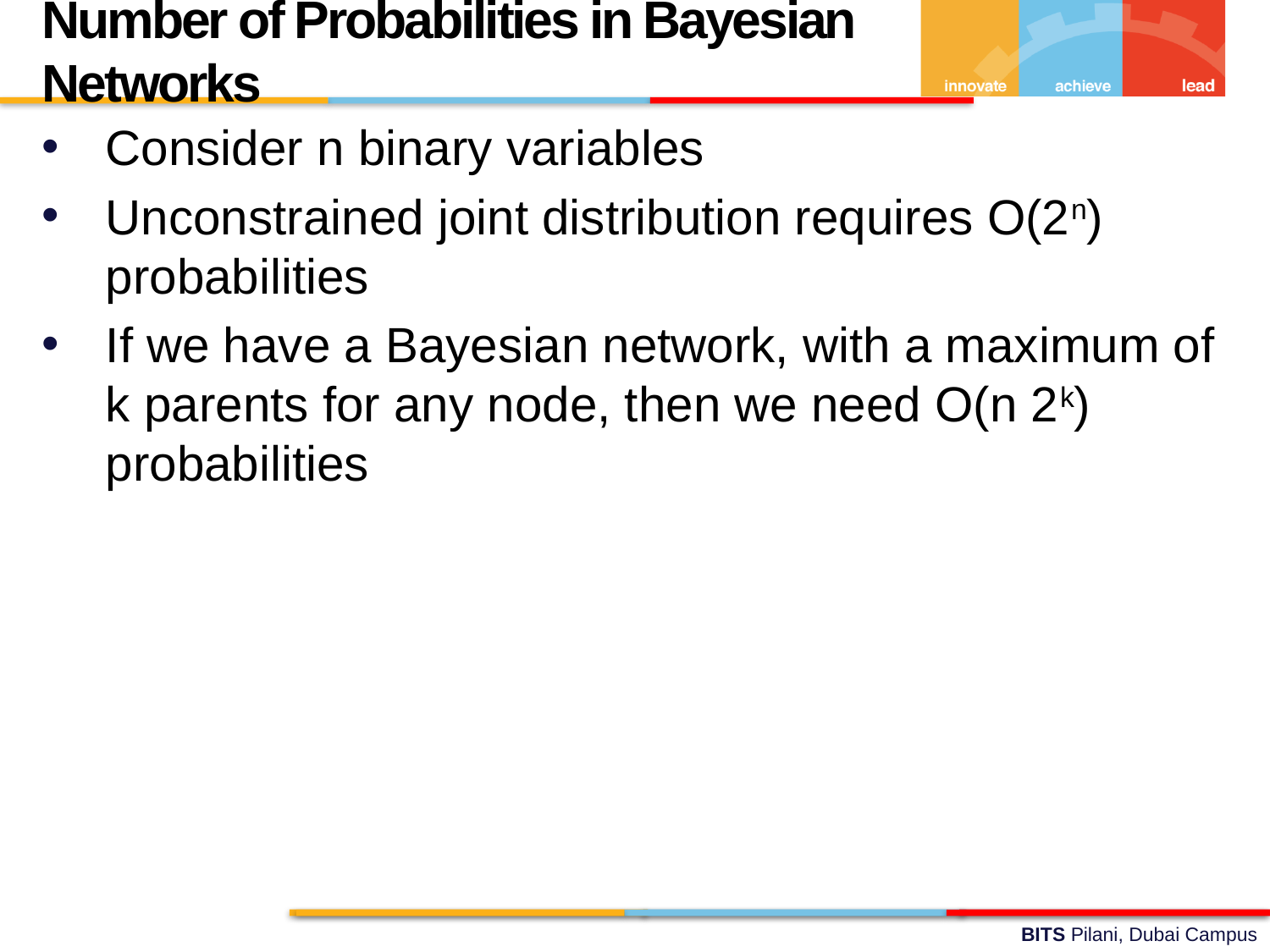

Number of Probabilities in Bayesian Networks
Consider n binary variables
Unconstrained joint distribution requires O(2n) probabilities
If we have a Bayesian network, with a maximum of k parents for any node, then we need O(n 2k) probabilities